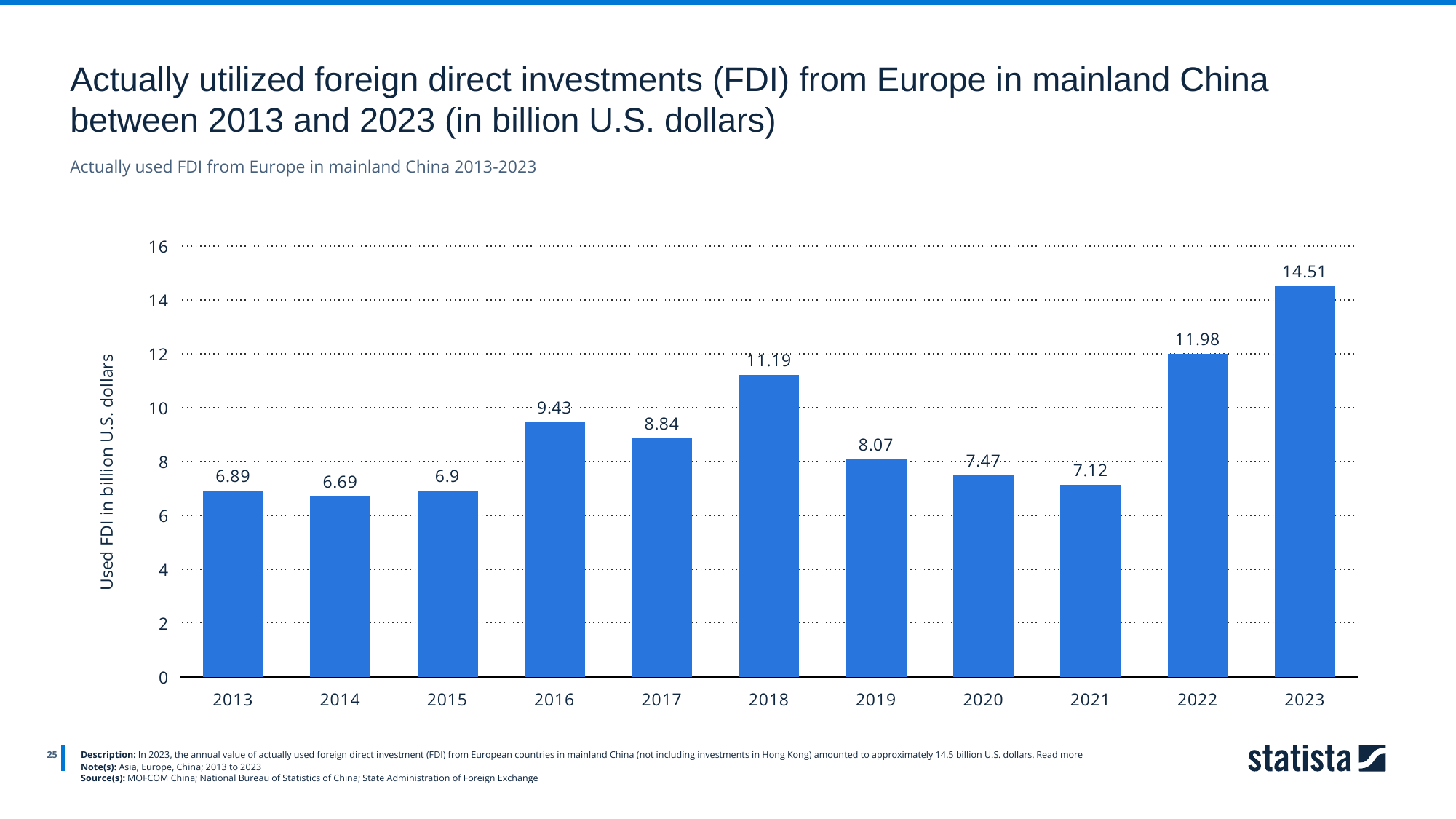

Actually utilized foreign direct investments (FDI) from Europe in mainland China between 2013 and 2023 (in billion U.S. dollars)
Actually used FDI from Europe in mainland China 2013-2023

### Chart

| Category | Column1 |
|---|---|
| 2013 | 6.89 |
| 2014 | 6.69 |
| 2015 | 6.9 |
| 2016 | 9.43 |
| 2017 | 8.84 |
| 2018 | 11.19 |
| 2019 | 8.07 |
| 2020 | 7.47 |
| 2021 | 7.12 |
| 2022 | 11.98 |
| 2023 | 14.51 |
25
Description: In 2023, the annual value of actually used foreign direct investment (FDI) from European countries in mainland China (not including investments in Hong Kong) amounted to approximately 14.5 billion U.S. dollars. Read more
Note(s): Asia, Europe, China; 2013 to 2023
Source(s): MOFCOM China; National Bureau of Statistics of China; State Administration of Foreign Exchange